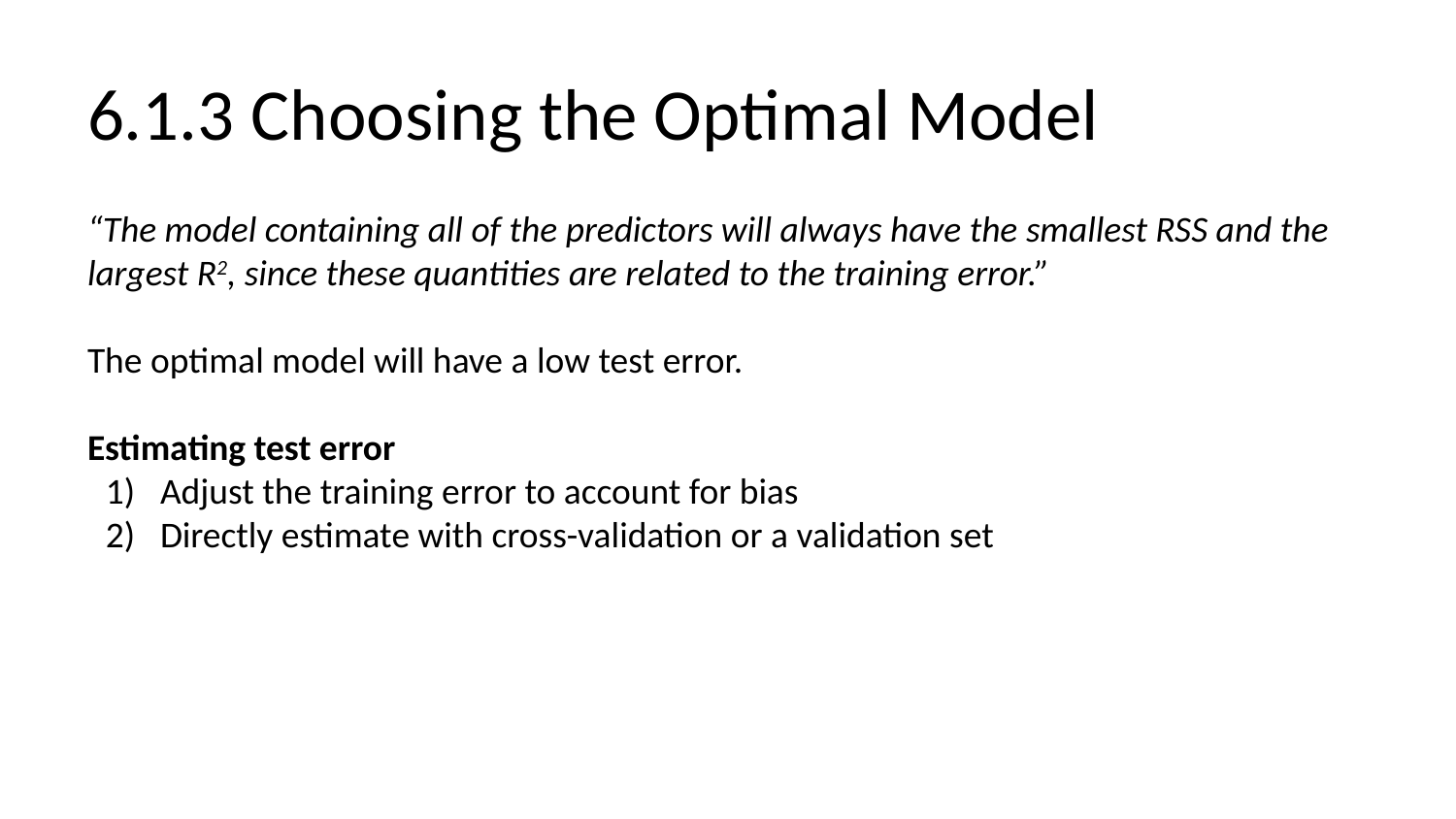

# 6.1.3 Choosing the Optimal Model
“The model containing all of the predictors will always have the smallest RSS and the
largest R2, since these quantities are related to the training error.”

The optimal model will have a low test error.

Estimating test error
Adjust the training error to account for bias
Directly estimate with cross-validation or a validation set